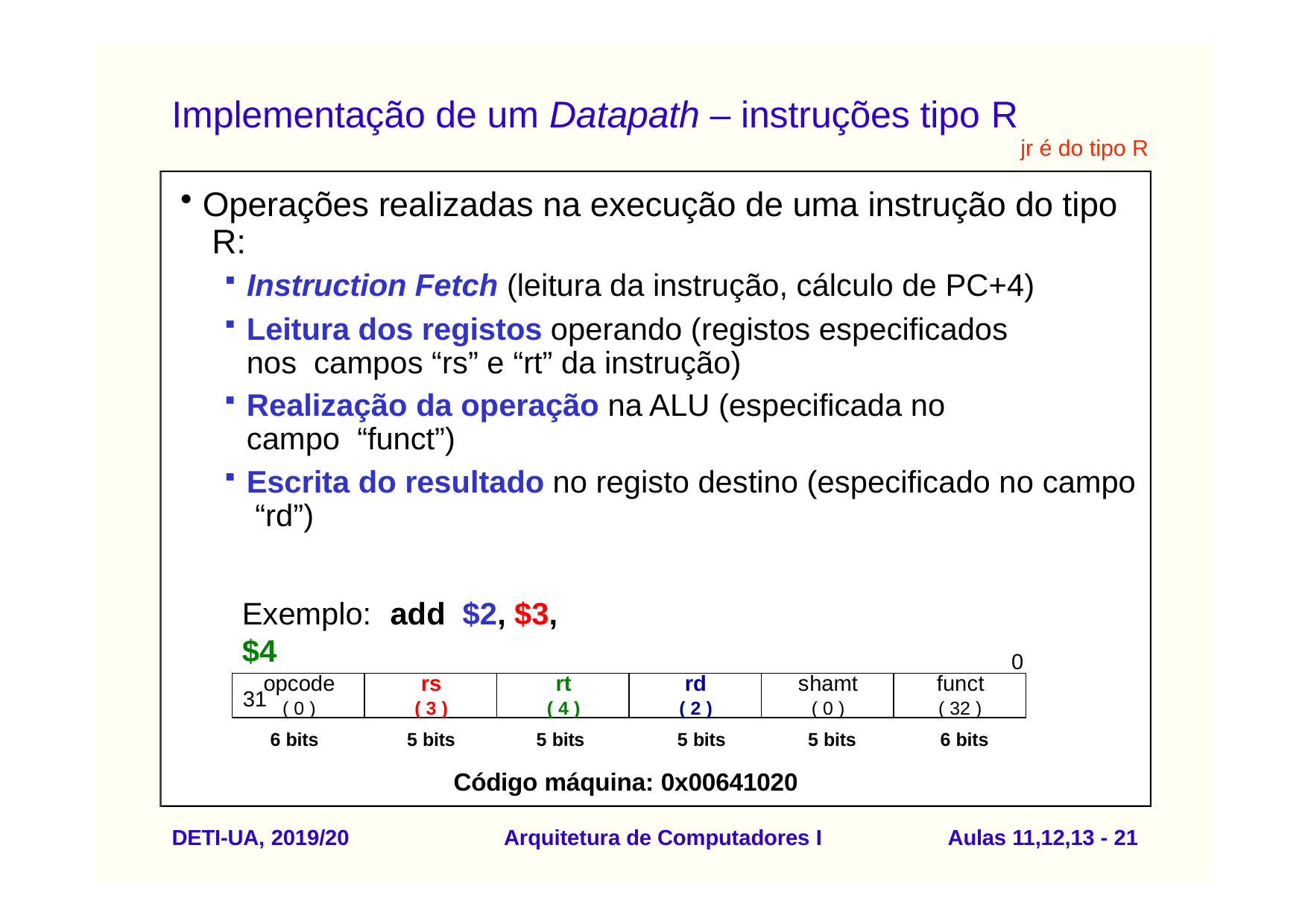

# Implementação de um Datapath – instruções tipo R
jr é do tipo R

Operações realizadas na execução de uma instrução do tipo  R:
Instruction Fetch (leitura da instrução, cálculo de PC+4)
Leitura dos registos operando (registos especificados nos  campos “rs” e “rt” da instrução)
Realização da operação na ALU (especificada no campo  “funct”)
Escrita do resultado no registo destino (especificado no campo  “rd”)

Exemplo:	add	$2, $3, $4
31
0
opcode
( 0 )
rs
( 3 )
rt
( 4 )
rd
( 2 )
shamt
( 0 )
funct
( 32 )

5 bits	5 bits	5 bits
Código máquina: 0x00641020
6 bits
5 bits
6 bits
DETI-UA, 2019/20
Arquitetura de Computadores I
Aulas 11,12,13 - 21